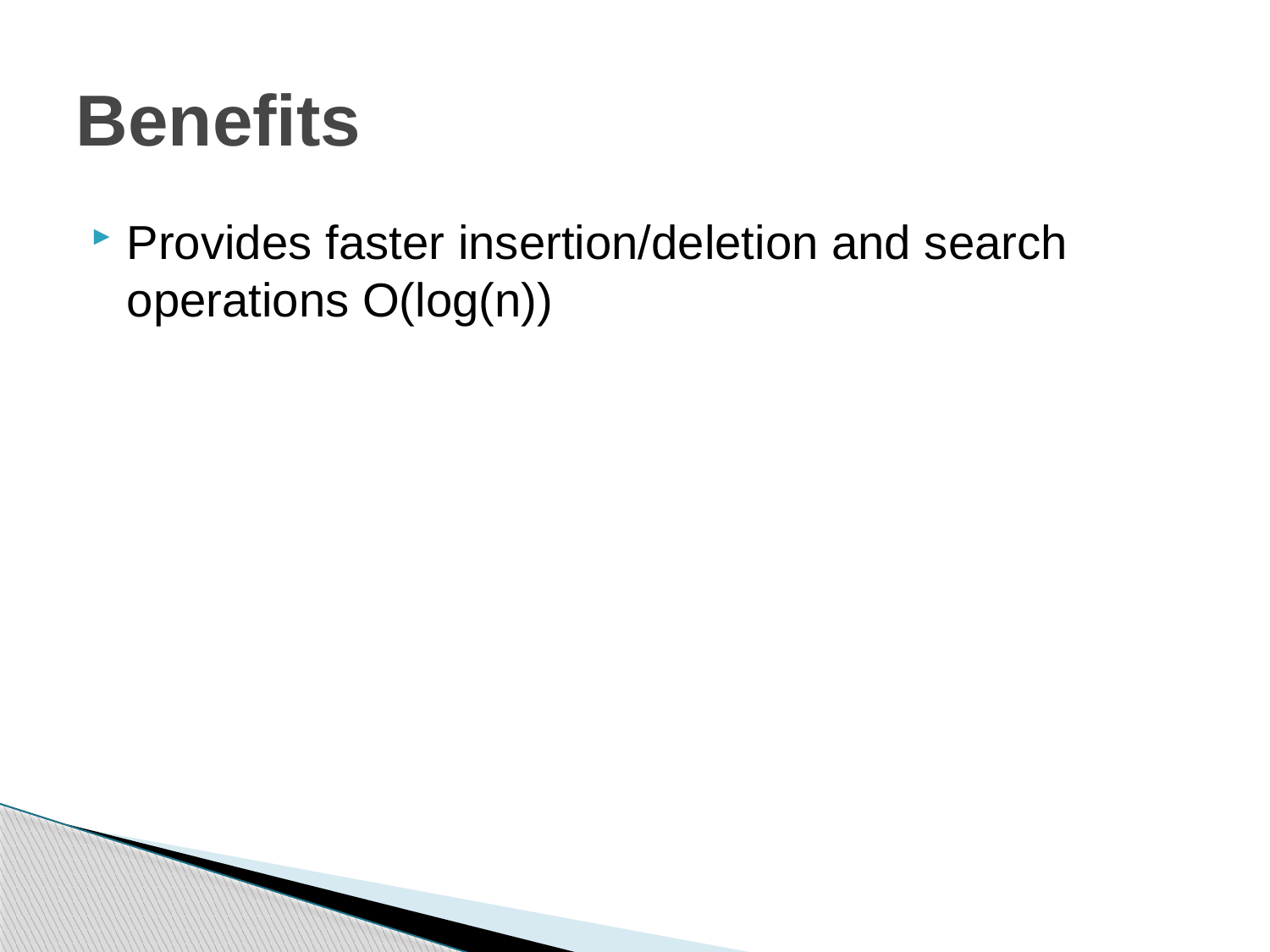

# Benefits
Provides faster insertion/deletion and search operations O(log(n))